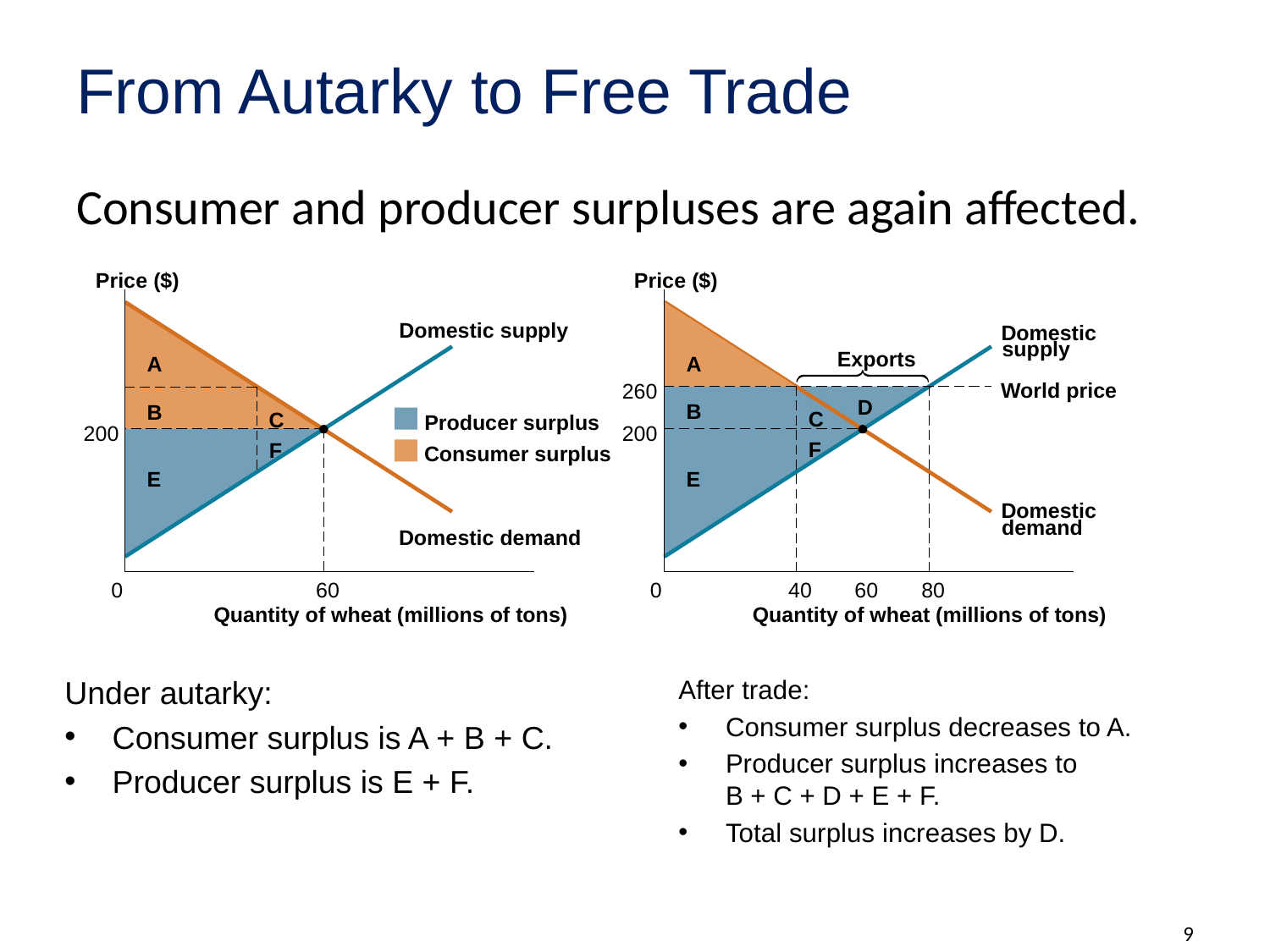

# From Autarky to Free Trade
Consumer and producer surpluses are again affected.
Price ($)
Price ($)

Domestic supply
Domestic
supply
Exports

A
A

World price
260

D
B
B

C
C

Producer surplus

200
200

F
F

Consumer surplus

E
E

Domestic

demand

Domestic demand

0
60
0
40
60
80
Quantity of wheat (millions of tons)
Quantity of wheat (millions of tons)
Under autarky:
Consumer surplus is A + B + C.
Producer surplus is E + F.
After trade:
Consumer surplus decreases to A.
Producer surplus increases to              B + C + D + E + F.
Total surplus increases by D.